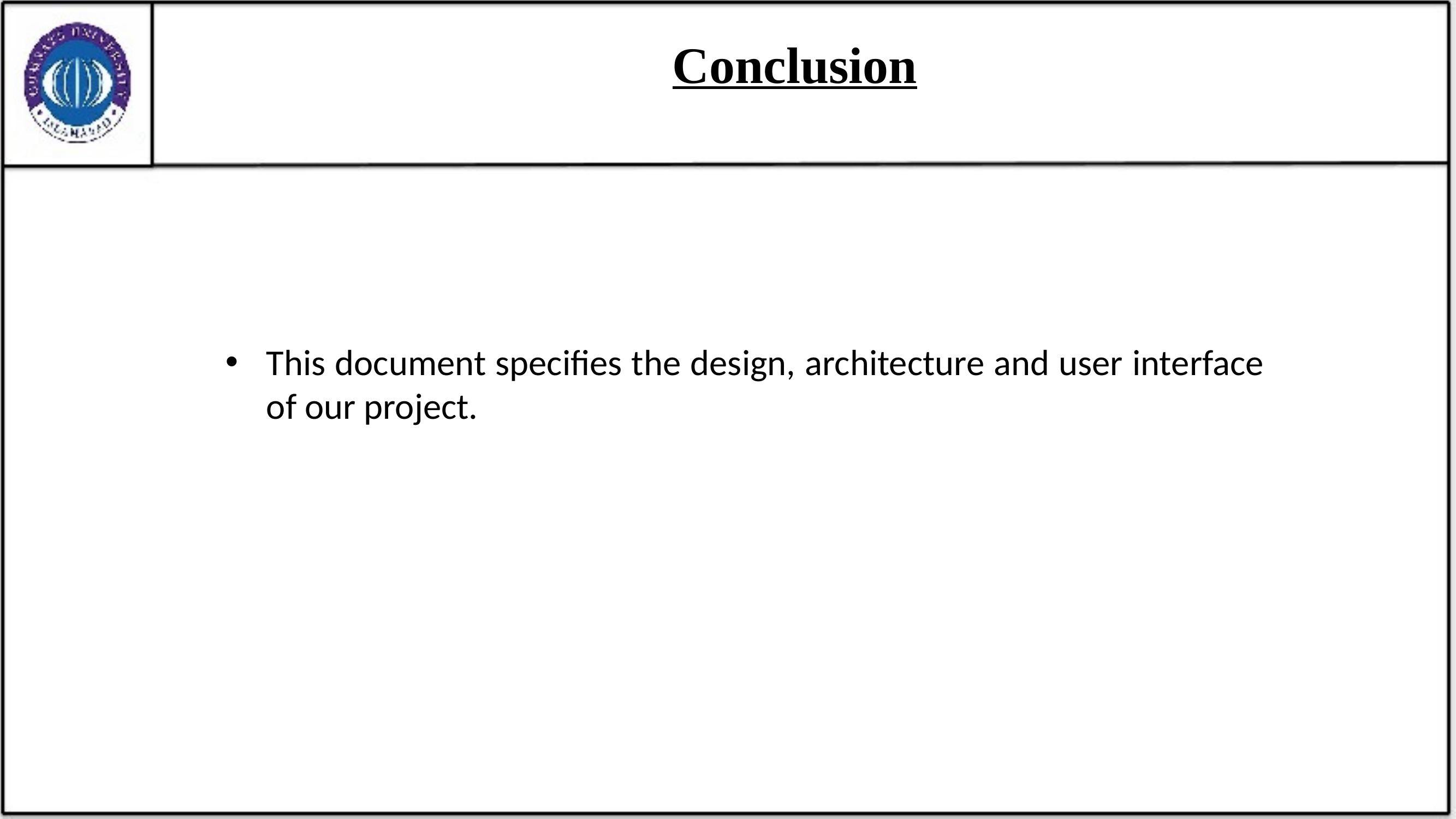

# Conclusion
This document specifies the design, architecture and user interface of our project.